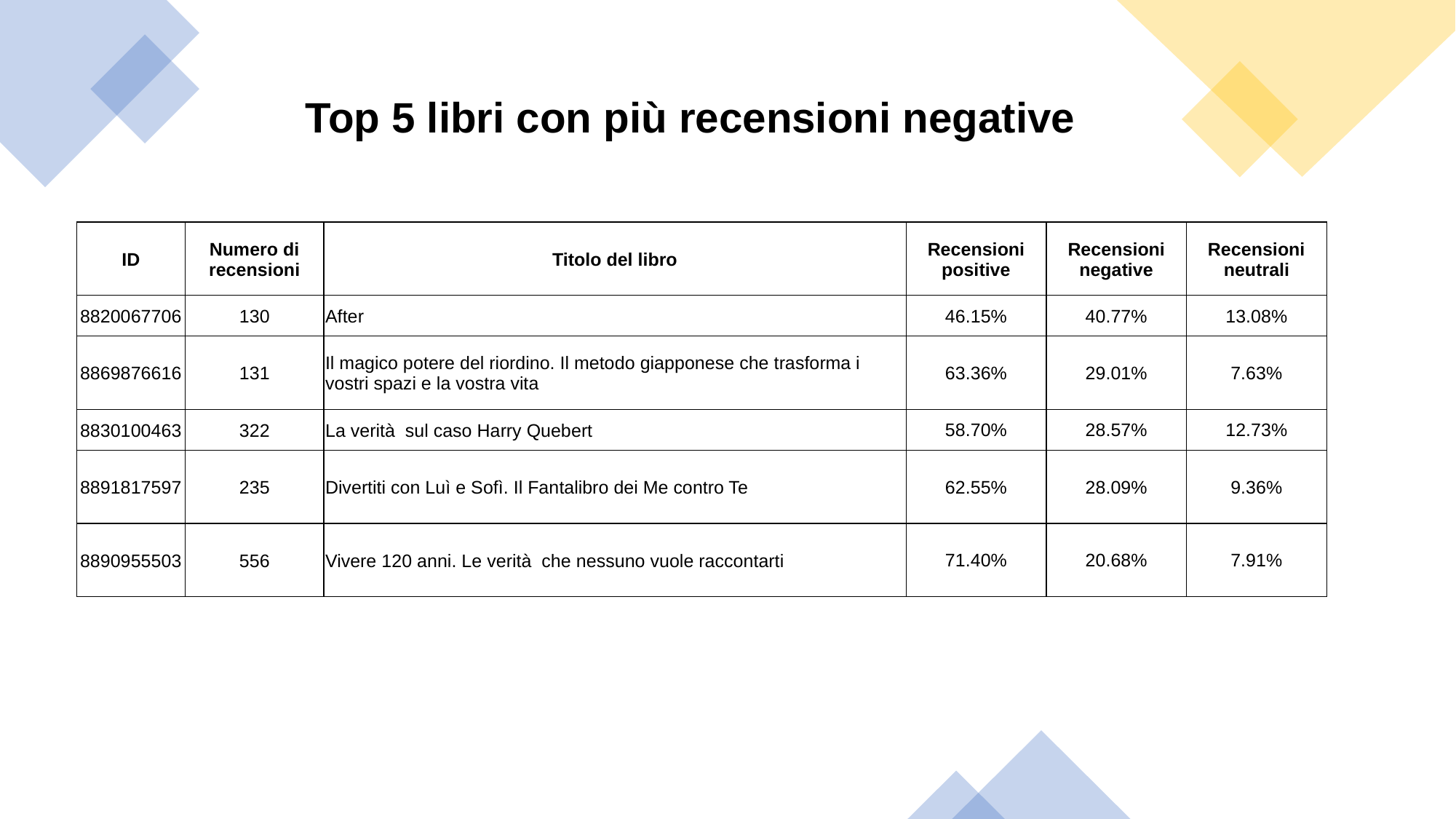

Top 5 libri con più recensioni negative
| ID | Numero di recensioni | Titolo del libro | Recensioni positive | Recensioni negative | Recensioni neutrali |
| --- | --- | --- | --- | --- | --- |
| 8820067706 | 130 | After | 46.15% | 40.77% | 13.08% |
| 8869876616 | 131 | Il magico potere del riordino. Il metodo giapponese che trasforma i vostri spazi e la vostra vita | 63.36% | 29.01% | 7.63% |
| 8830100463 | 322 | La verità  sul caso Harry Quebert | 58.70% | 28.57% | 12.73% |
| 8891817597 | 235 | Divertiti con Luì e Sofì. Il Fantalibro dei Me contro Te | 62.55% | 28.09% | 9.36% |
| 8890955503 | 556 | Vivere 120 anni. Le verità  che nessuno vuole raccontarti | 71.40% | 20.68% | 7.91% |